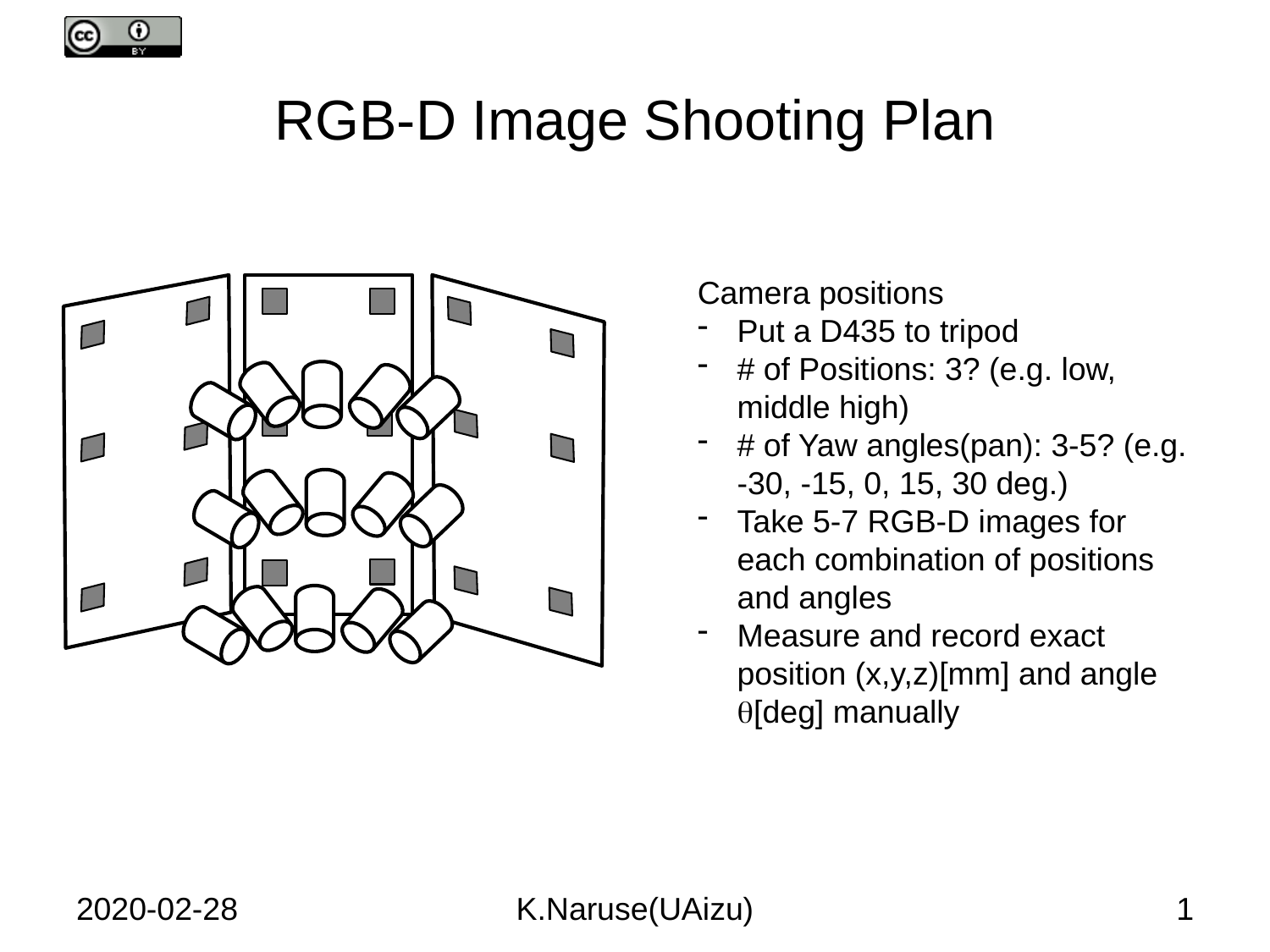

# RGB-D Image Shooting Plan
Camera positions
Put a D435 to tripod
# of Positions: 3? (e.g. low, middle high)
# of Yaw angles(pan): 3-5? (e.g. -30, -15, 0, 15, 30 deg.)
Take 5-7 RGB-D images for each combination of positions and angles
Measure and record exact position (x,y,z)[mm] and angle θ[deg] manually

2020-02-28
K.Naruse(UAizu)
1